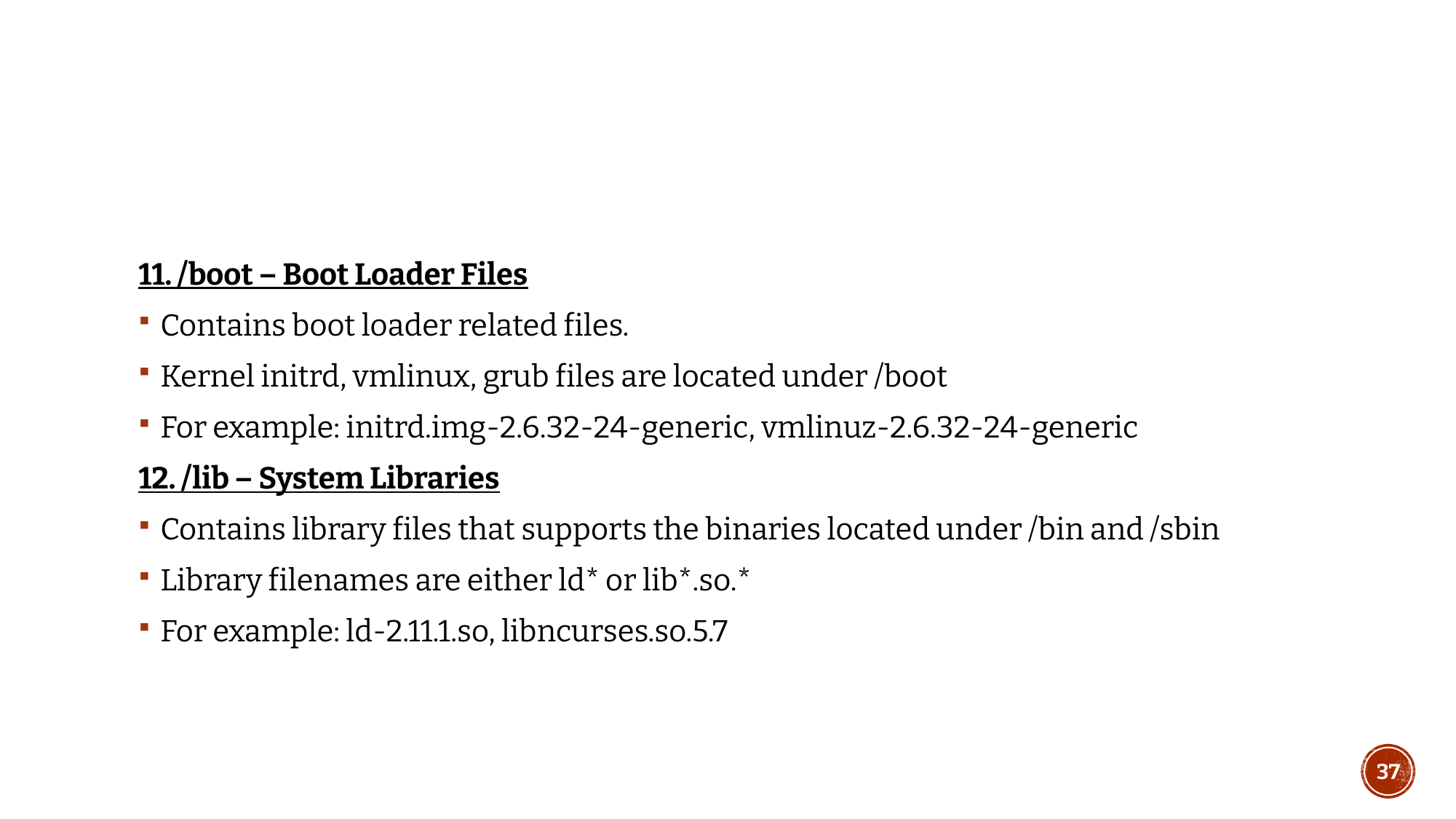

#
11. /boot – Boot Loader Files
Contains boot loader related files.
Kernel initrd, vmlinux, grub files are located under /boot
For example: initrd.img-2.6.32-24-generic, vmlinuz-2.6.32-24-generic
12. /lib – System Libraries
Contains library files that supports the binaries located under /bin and /sbin
Library filenames are either ld* or lib*.so.*
For example: ld-2.11.1.so, libncurses.so.5.7
37